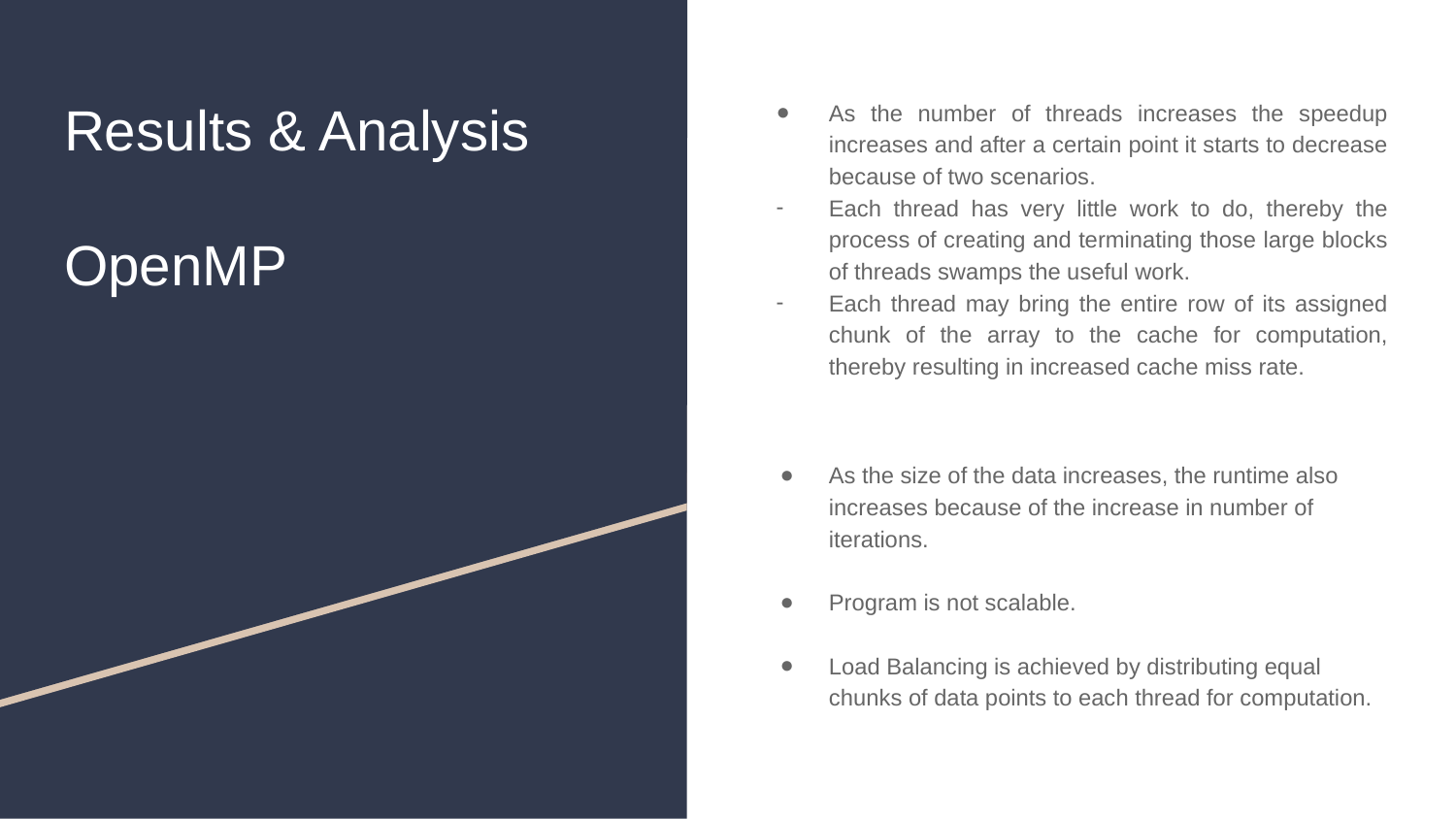

# Results & Analysis

OpenMP
As the number of threads increases the speedup increases and after a certain point it starts to decrease because of two scenarios.
Each thread has very little work to do, thereby the process of creating and terminating those large blocks of threads swamps the useful work.
Each thread may bring the entire row of its assigned chunk of the array to the cache for computation, thereby resulting in increased cache miss rate.

As the size of the data increases, the runtime also increases because of the increase in number of iterations.

Program is not scalable.

Load Balancing is achieved by distributing equal chunks of data points to each thread for computation.